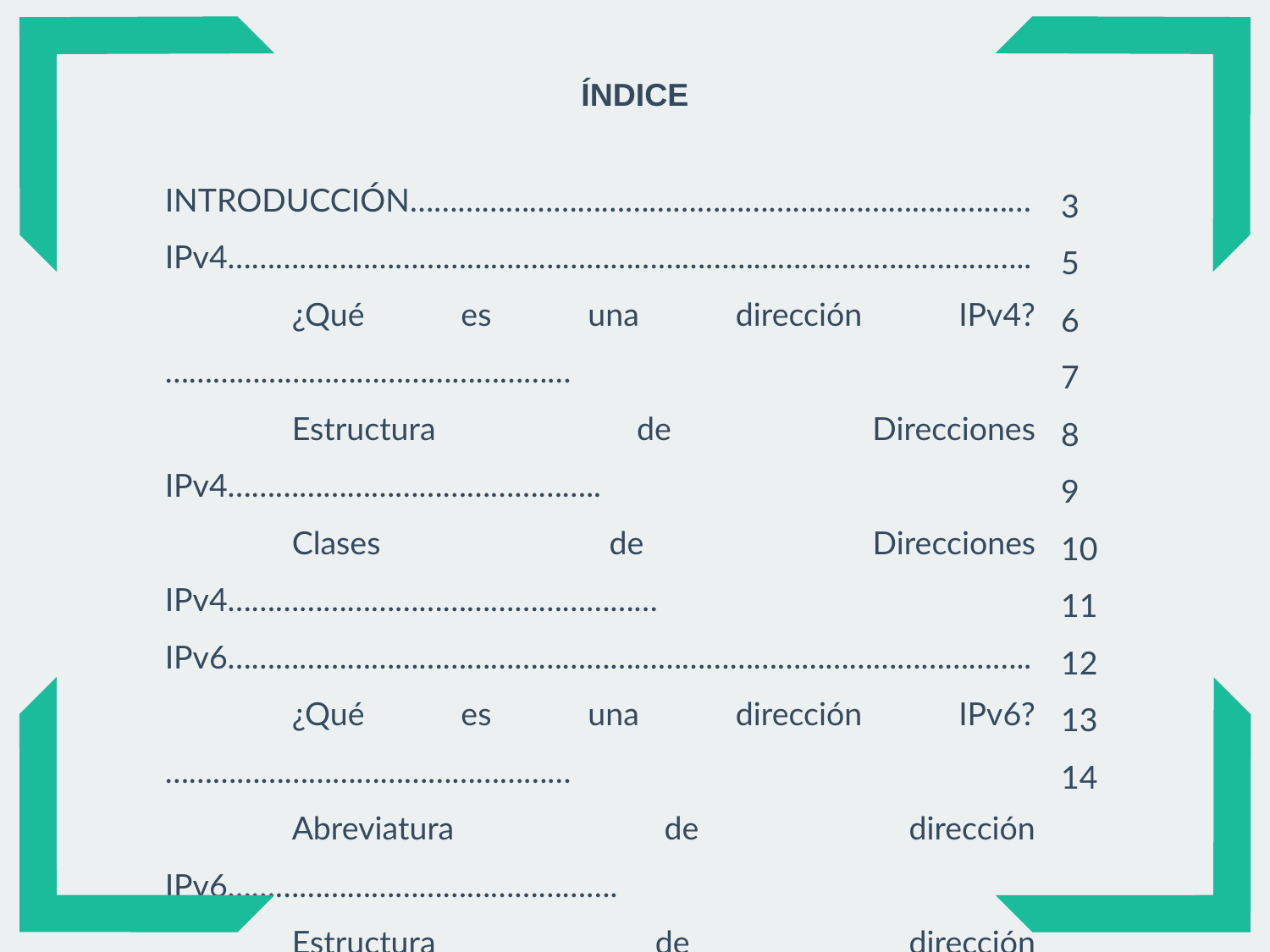

ÍNDICE
INTRODUCCIÓN……………………………………………………………………
IPv4………………………………………………………………………………………..
	¿Qué es una dirección IPv4? ……………………………………………
	Estructura de Direcciones IPv4………………………………………..
	Clases de Direcciones IPv4………………………………………………
IPv6………………………………………………………………………………………..
	¿Qué es una dirección IPv6? ……………………………………………
	Abreviatura de dirección IPv6………………………………………….
	Estructura de dirección IPv6…………………………………………….
Conclusión………………………………………………………………………………
Referencias……………………………………………………………………………..

3
5
6
7
8
9
10
11
12
13
14